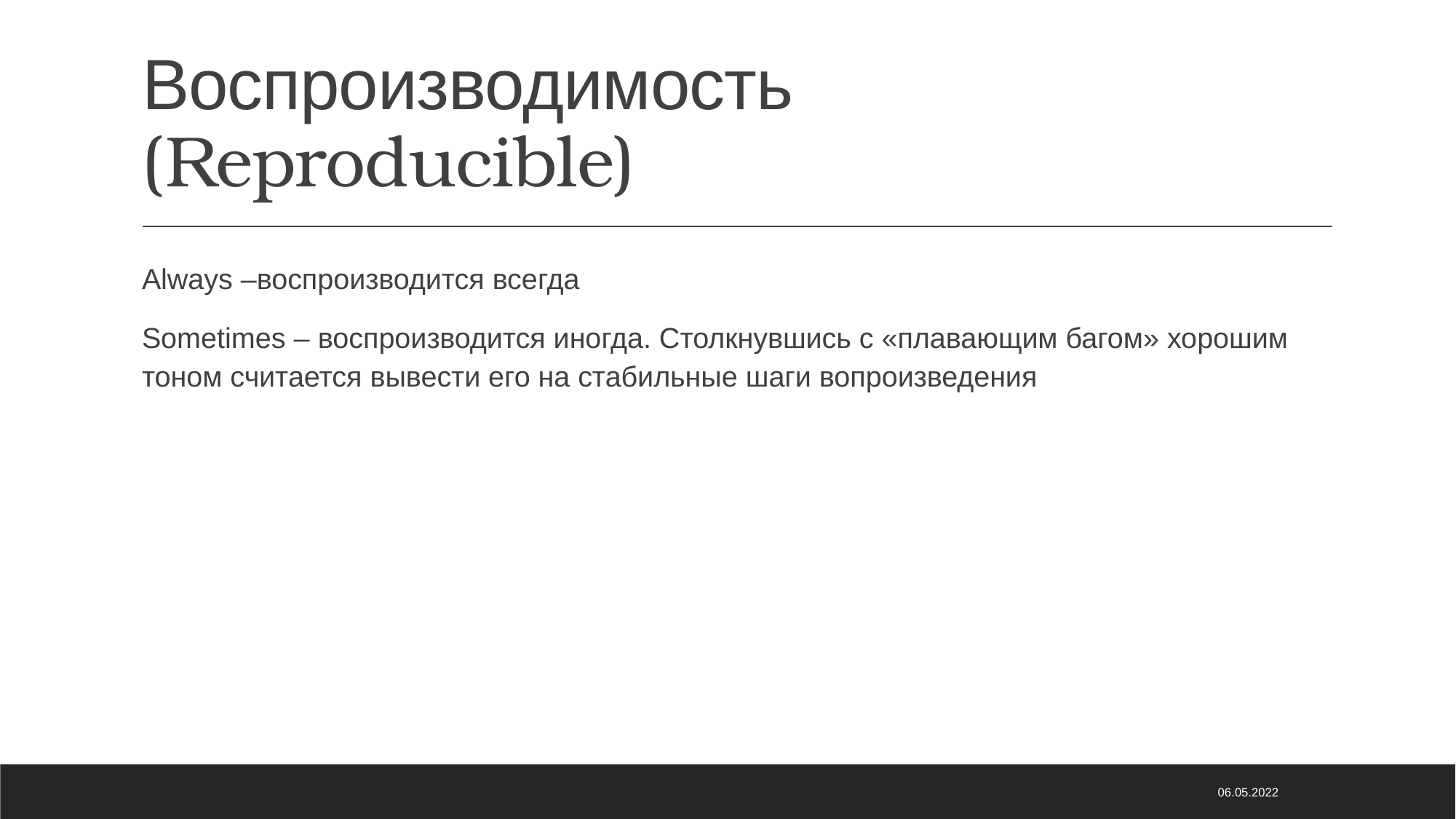

# Воспроизводимость (Reproducible)
Always –воспроизводится всегда
Sometimes – воспроизводится иногда. Столкнувшись с «плавающим багом» хорошим тоном считается вывести его на стабильные шаги вопроизведения
06.05.2022